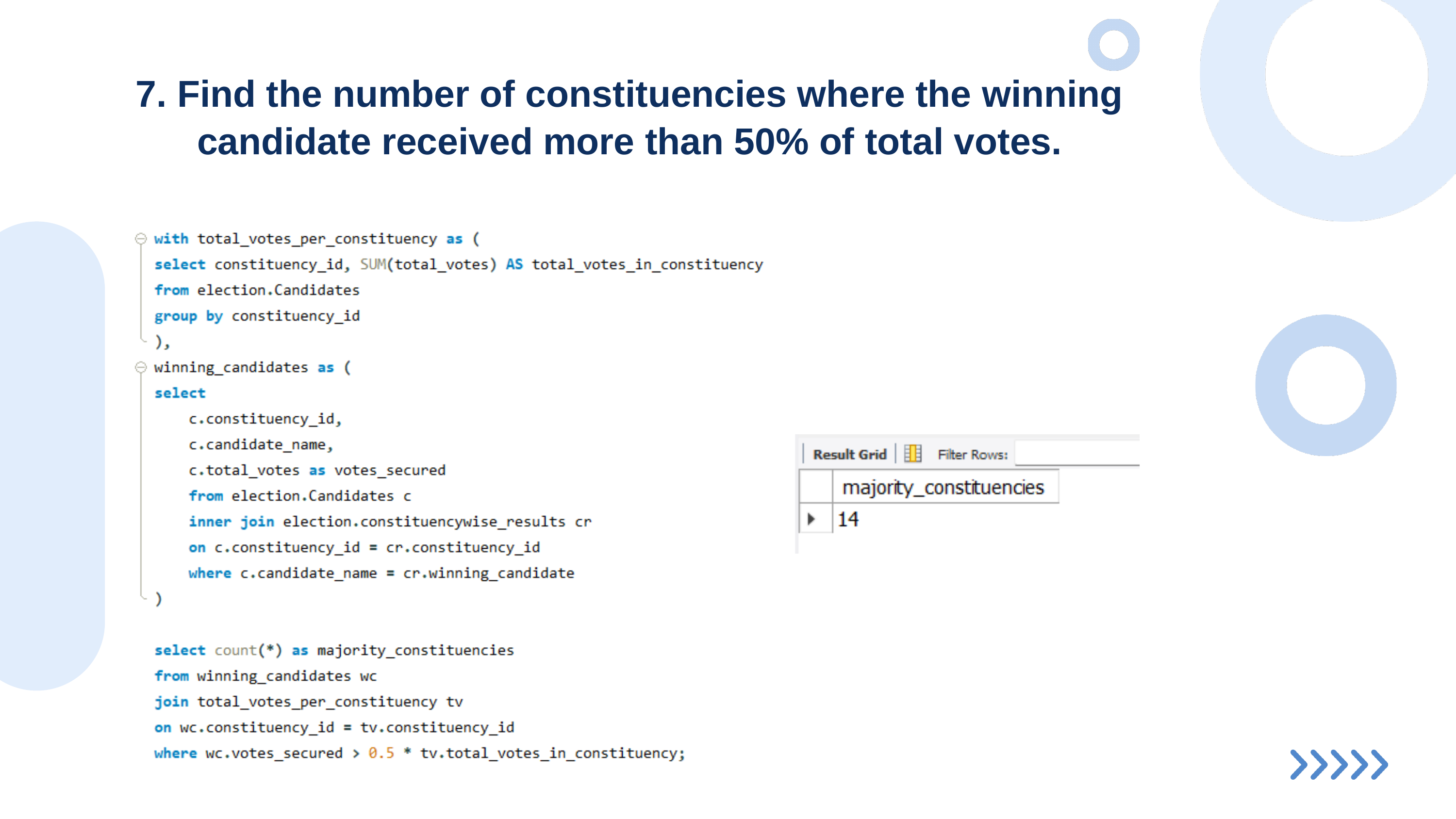

7. Find the number of constituencies where the winning candidate received more than 50% of total votes.